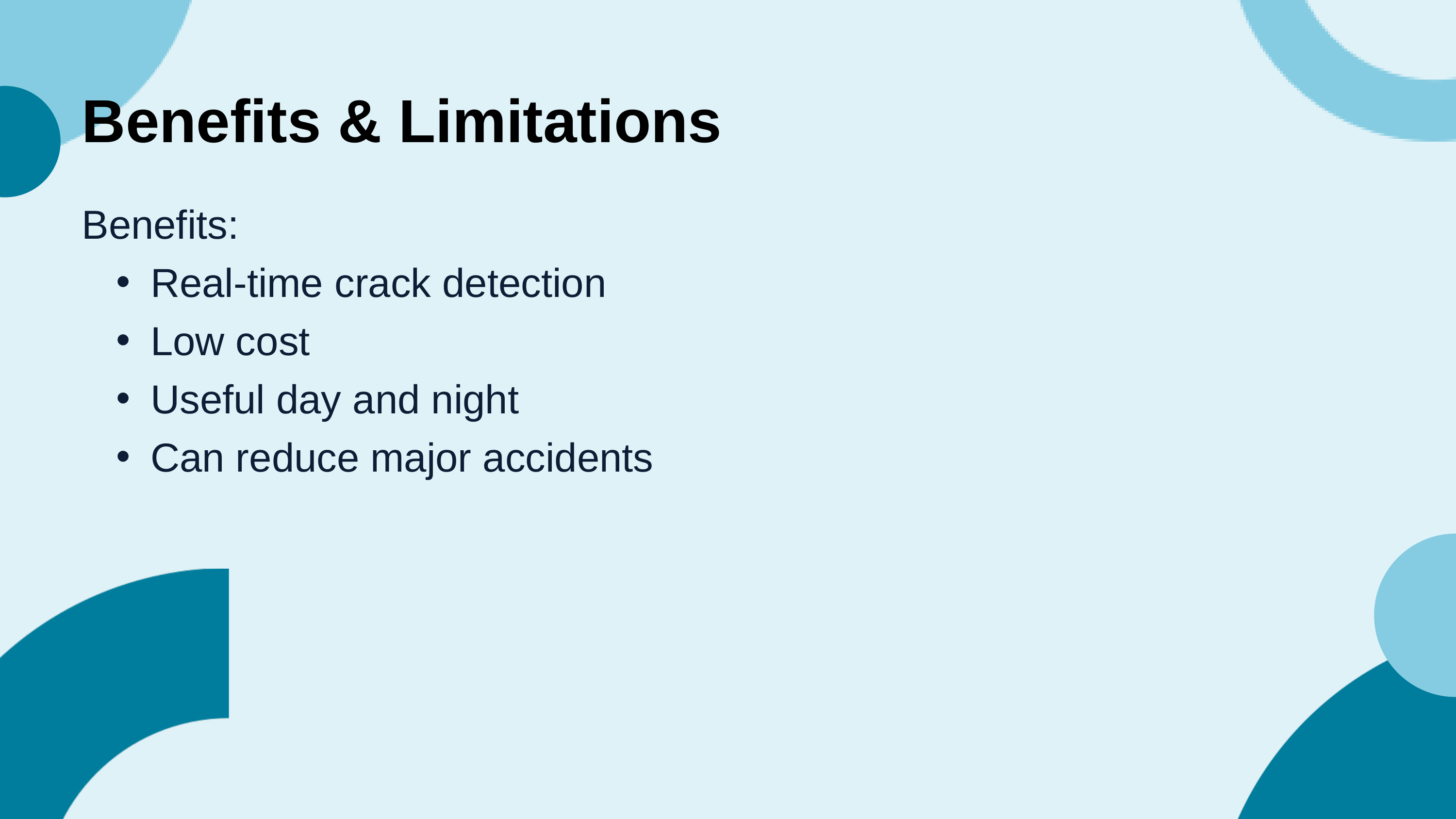

Benefits & Limitations

Benefits:
Real-time crack detection
Low cost
Useful day and night
Can reduce major accidents